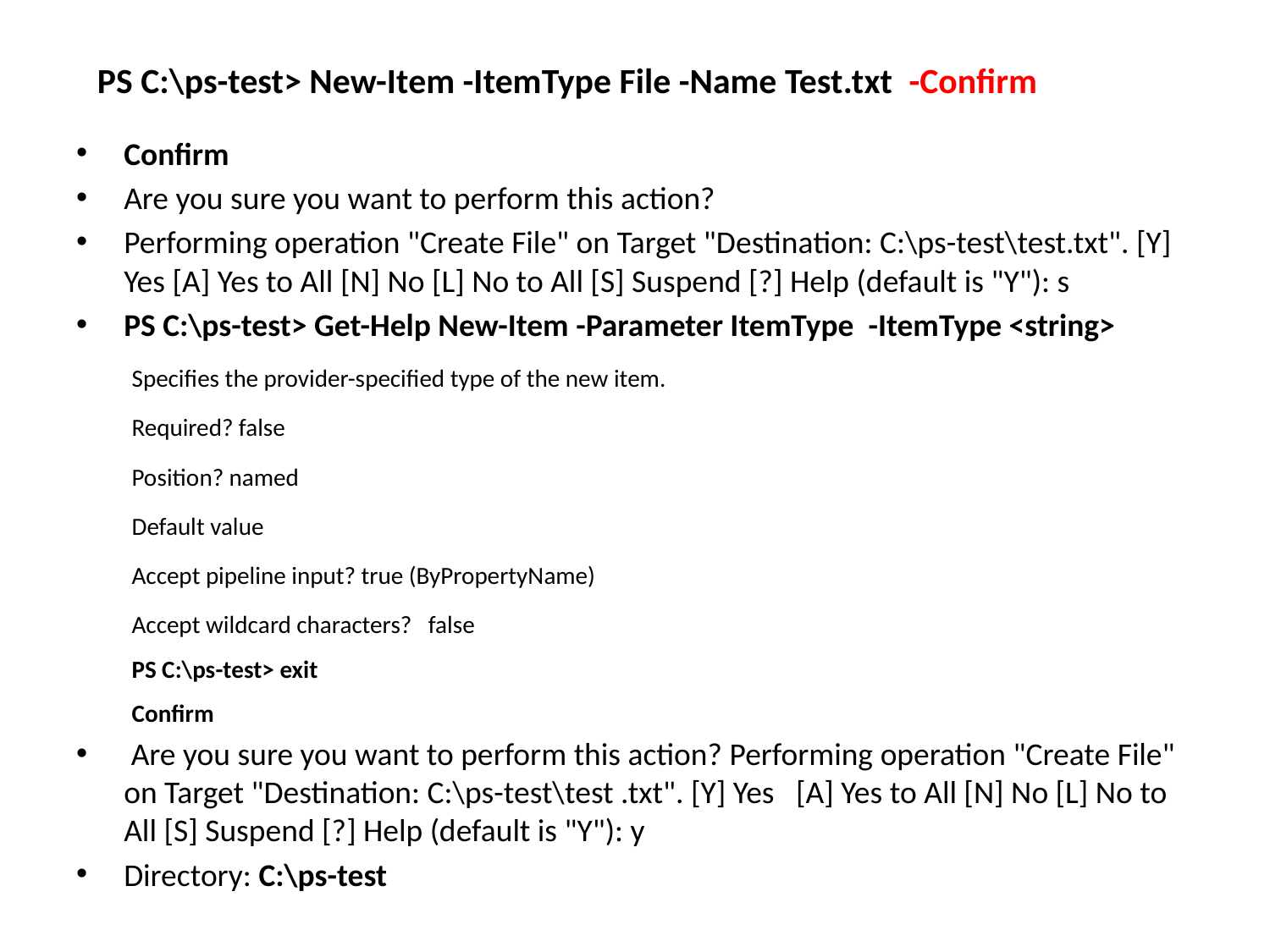

# PS C:\ps-test> New-Item -ItemType File -Name Test.txt  -Confirm
Confirm
Are you sure you want to perform this action?
Performing operation "Create File" on Target "Destination: C:\ps-test\test.txt". [Y] Yes [A] Yes to All [N] No [L] No to All [S] Suspend [?] Help (default is "Y"): s
PS C:\ps-test> Get-Help New-Item -Parameter ItemType  -ItemType <string>
Specifies the provider-specified type of the new item.
Required? false
Position? named
Default value
Accept pipeline input? true (ByPropertyName)
Accept wildcard characters?   false
PS C:\ps-test> exit
Confirm
 Are you sure you want to perform this action? Performing operation "Create File" on Target "Destination: C:\ps-test\test .txt". [Y] Yes   [A] Yes to All [N] No [L] No to All [S] Suspend [?] Help (default is "Y"): y
Directory: C:\ps-test